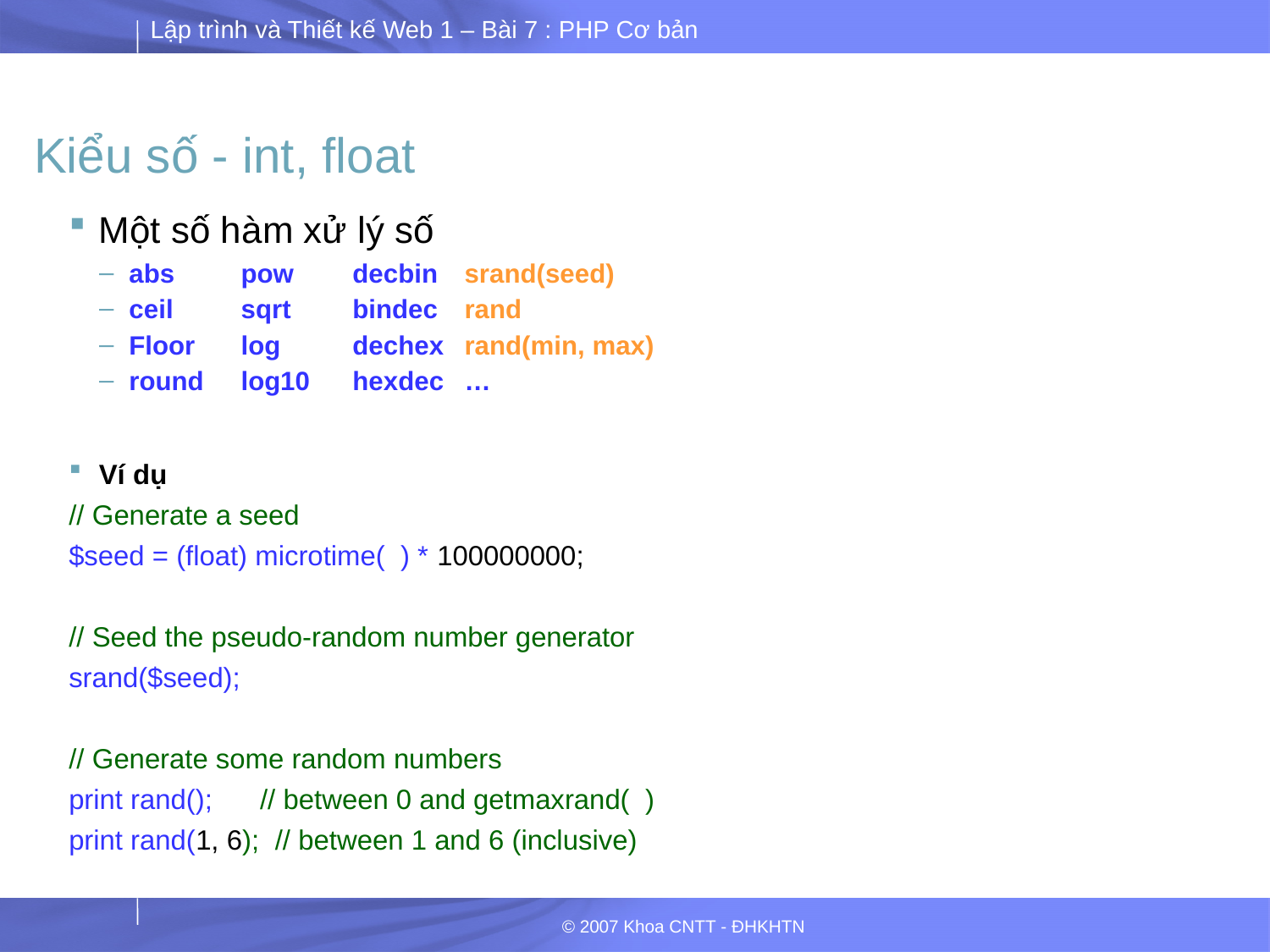

# Kiểu số - int, float
Một số hàm xử lý số
abs		pow		decbin		srand(seed)
ceil		sqrt		bindec		rand
Floor	log		dechex		rand(min, max)
round	log10		hexdec		…

Ví dụ
// Generate a seed
$seed = (float) microtime(  ) * 100000000;

// Seed the pseudo-random number generator
srand($seed);

// Generate some random numbers
print rand();      // between 0 and getmaxrand(  )
print rand(1, 6);  // between 1 and 6 (inclusive)